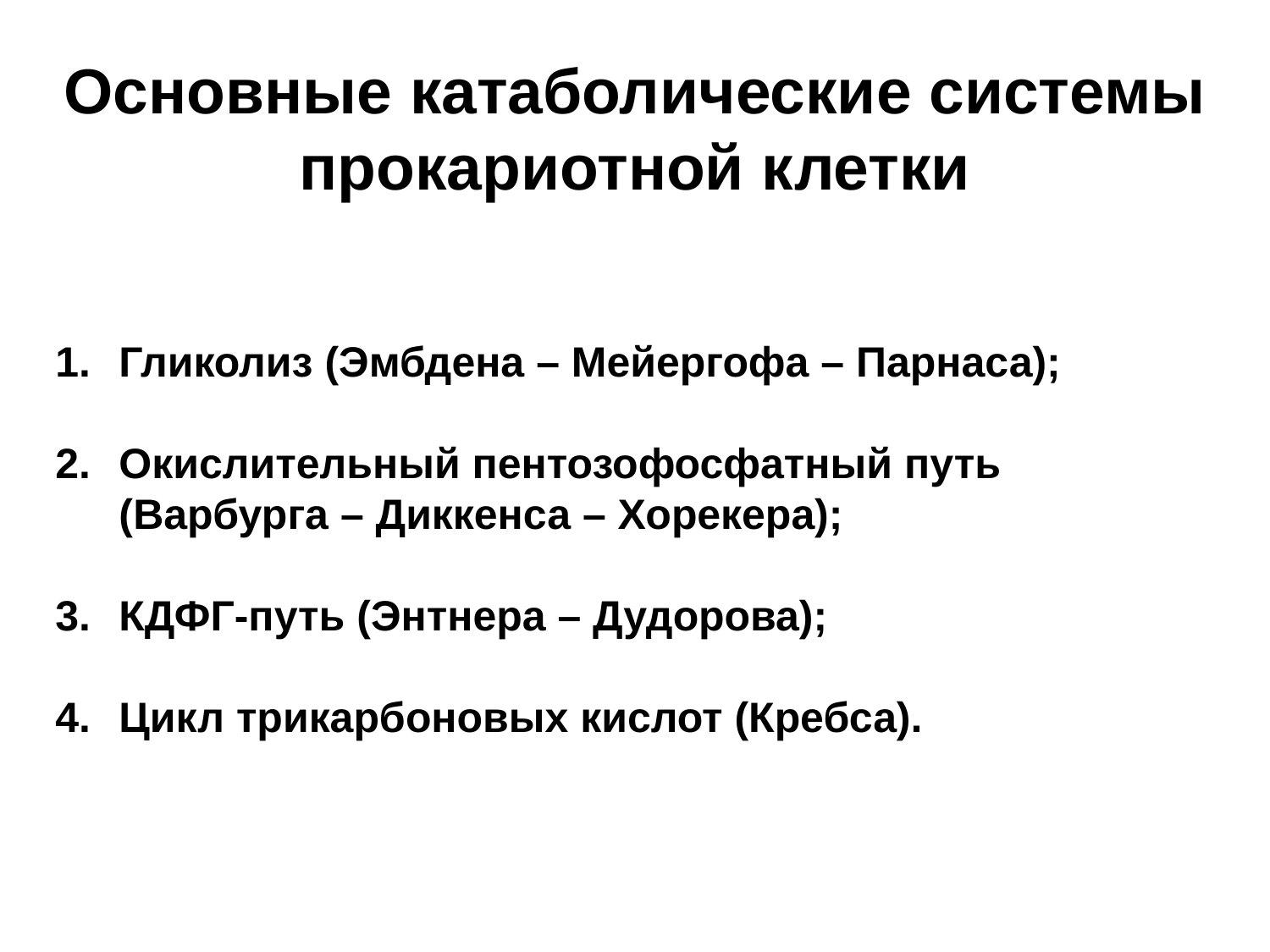

Основные катаболические системы прокариотной клетки

Гликолиз (Эмбдена – Мейергофа – Парнаса);

Окислительный пентозофосфатный путь (Варбурга – Диккенса – Хорекера);

КДФГ-путь (Энтнера – Дудорова);

Цикл трикарбоновых кислот (Кребса).